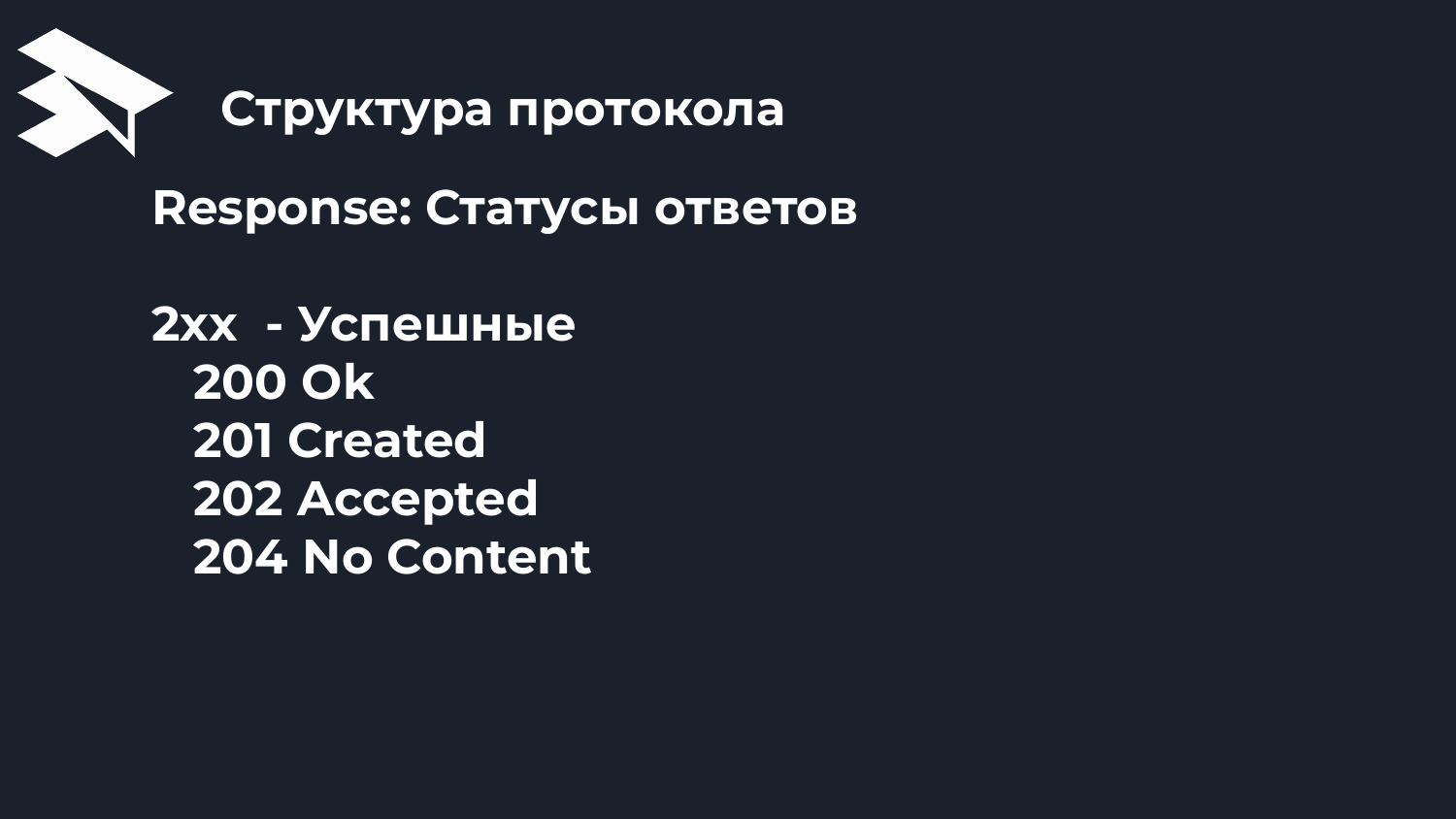

# Структура протокола
Response: Статусы ответов

2хх  - Успешные
   200 Ok
   201 Created
   202 Accepted
   204 No Content